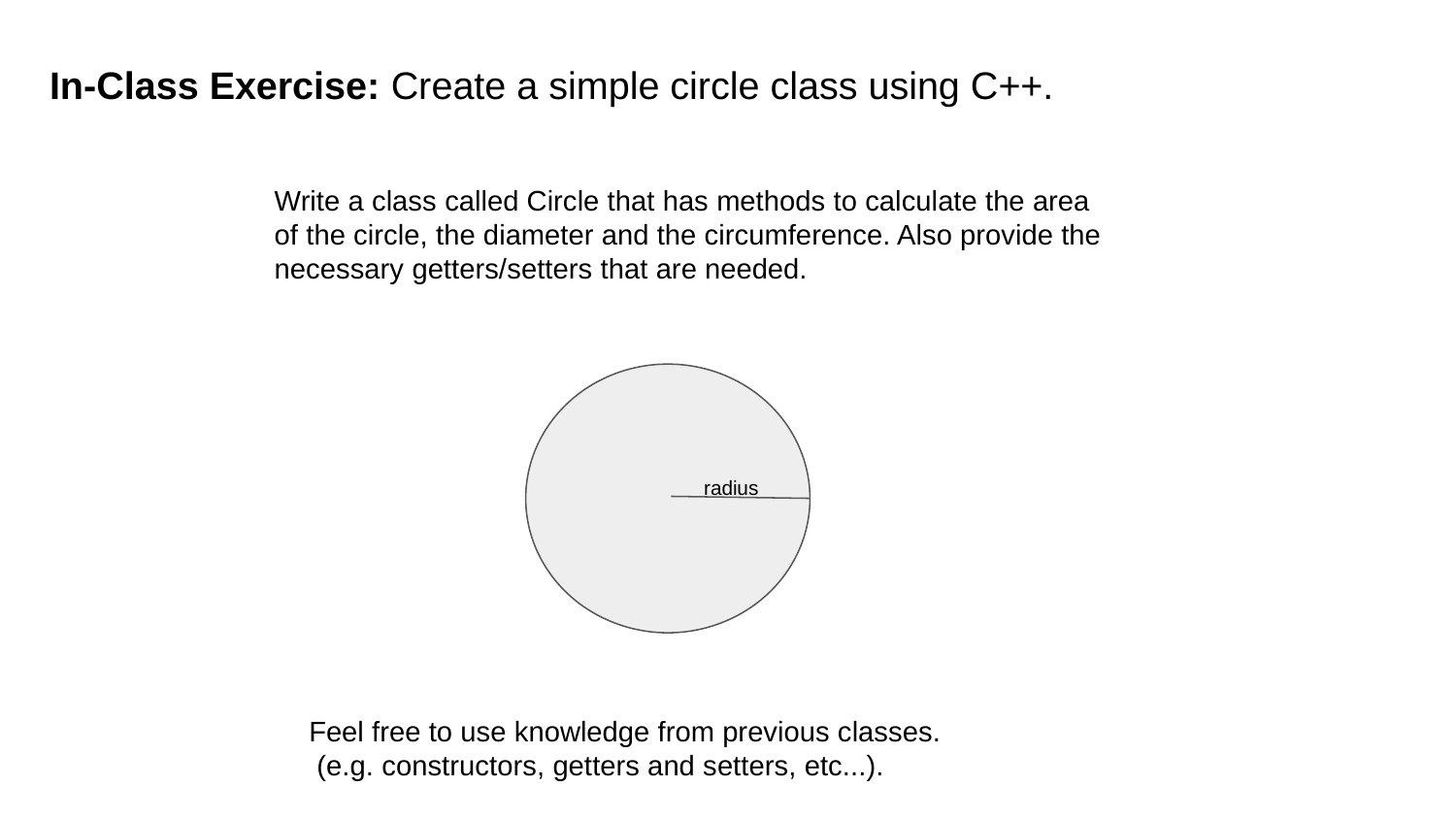

# In-Class Exercise: Create a simple circle class using C++.
Write a class called Circle that has methods to calculate the area of the circle, the diameter and the circumference. Also provide the necessary getters/setters that are needed.

radius
Feel free to use knowledge from previous classes.  (e.g. constructors, getters and setters, etc...).